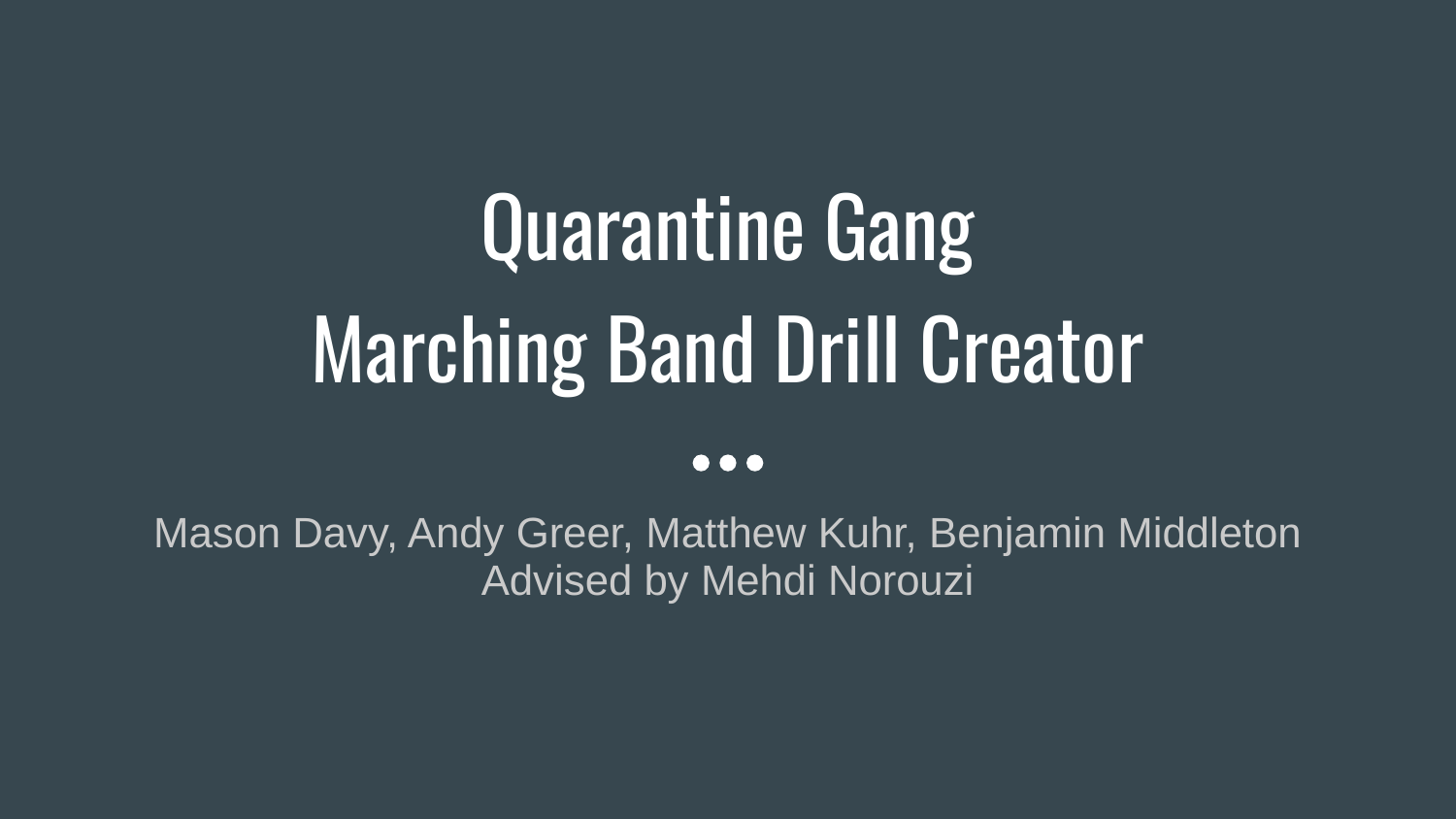

# Quarantine Gang
Marching Band Drill Creator
Mason Davy, Andy Greer, Matthew Kuhr, Benjamin Middleton
Advised by Mehdi Norouzi